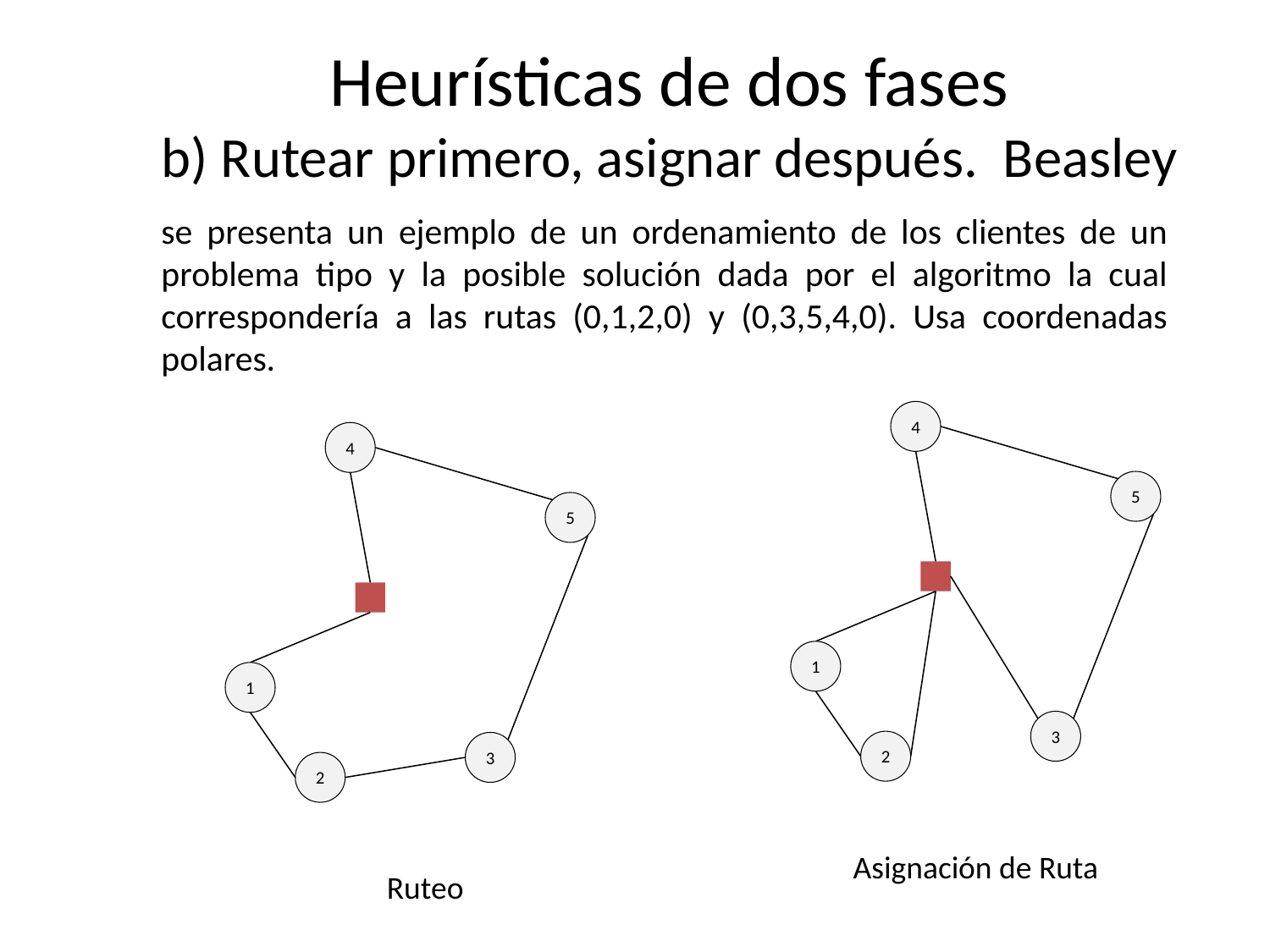

Heurísticas de dos fases
b) Rutear primero, asignar después.  Beasley
se presenta un ejemplo de un ordenamiento de los clientes de un problema tipo y la posible solución dada por el algoritmo la cual correspondería a las rutas (0,1,2,0) y (0,3,5,4,0). Usa coordenadas polares.
4
4
5
5

1
1
3
2
3
2
Asignación de Ruta
Ruteo